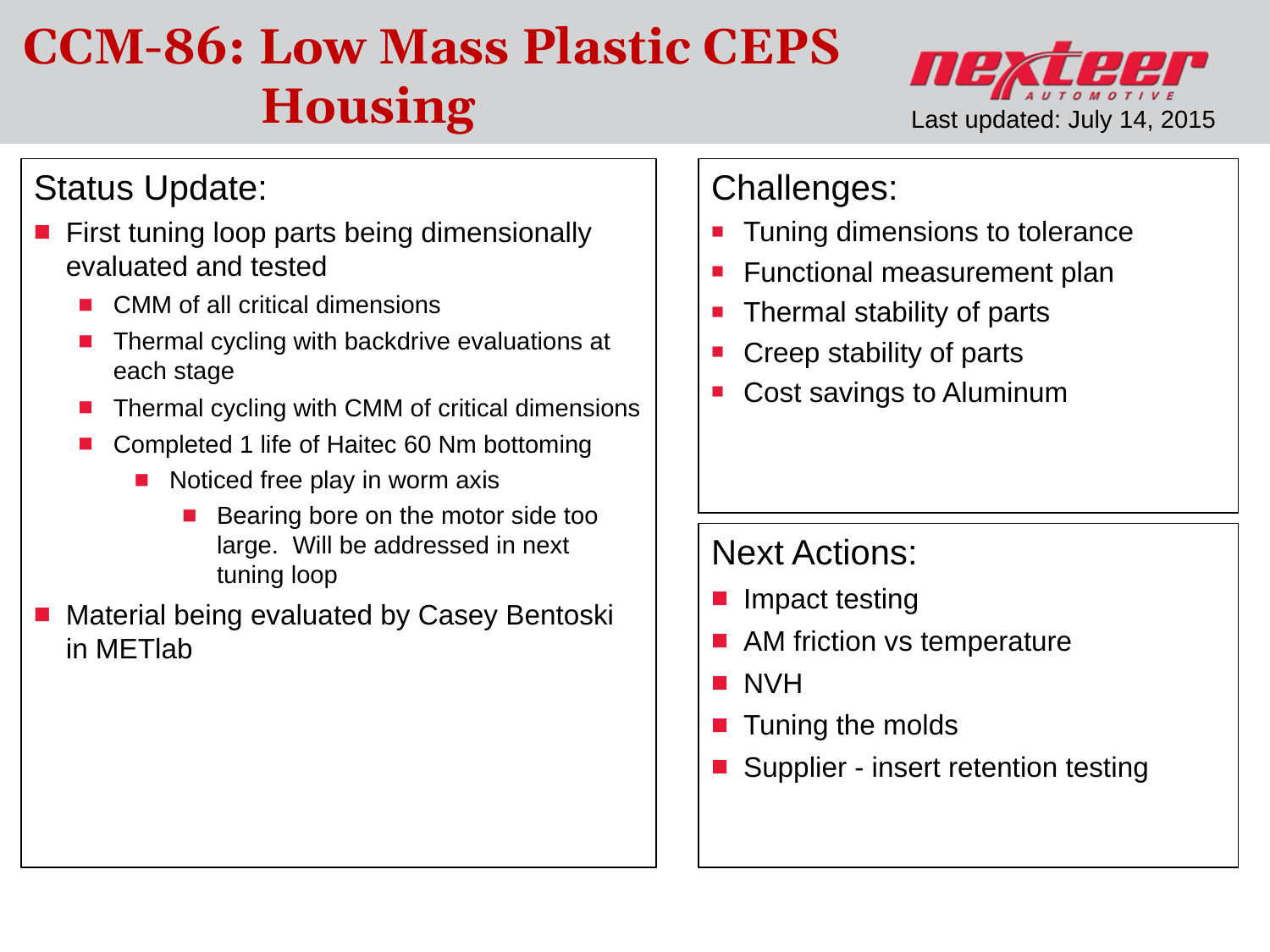

# CCM-86: Low Mass Plastic CEPS Housing
Last updated: July 14, 2015

Status Update:
First tuning loop parts being dimensionally evaluated and tested
CMM of all critical dimensions
Thermal cycling with backdrive evaluations at each stage
Thermal cycling with CMM of critical dimensions
Completed 1 life of Haitec 60 Nm bottoming
Noticed free play in worm axis
Bearing bore on the motor side too large.  Will be addressed in next tuning loop
Material being evaluated by Casey Bentoski in METlab
Challenges:
Tuning dimensions to tolerance
Functional measurement plan
Thermal stability of parts
Creep stability of parts
Cost savings to Aluminum
Next Actions:
Impact testing
AM friction vs temperature
NVH
Tuning the molds
Supplier - insert retention testing